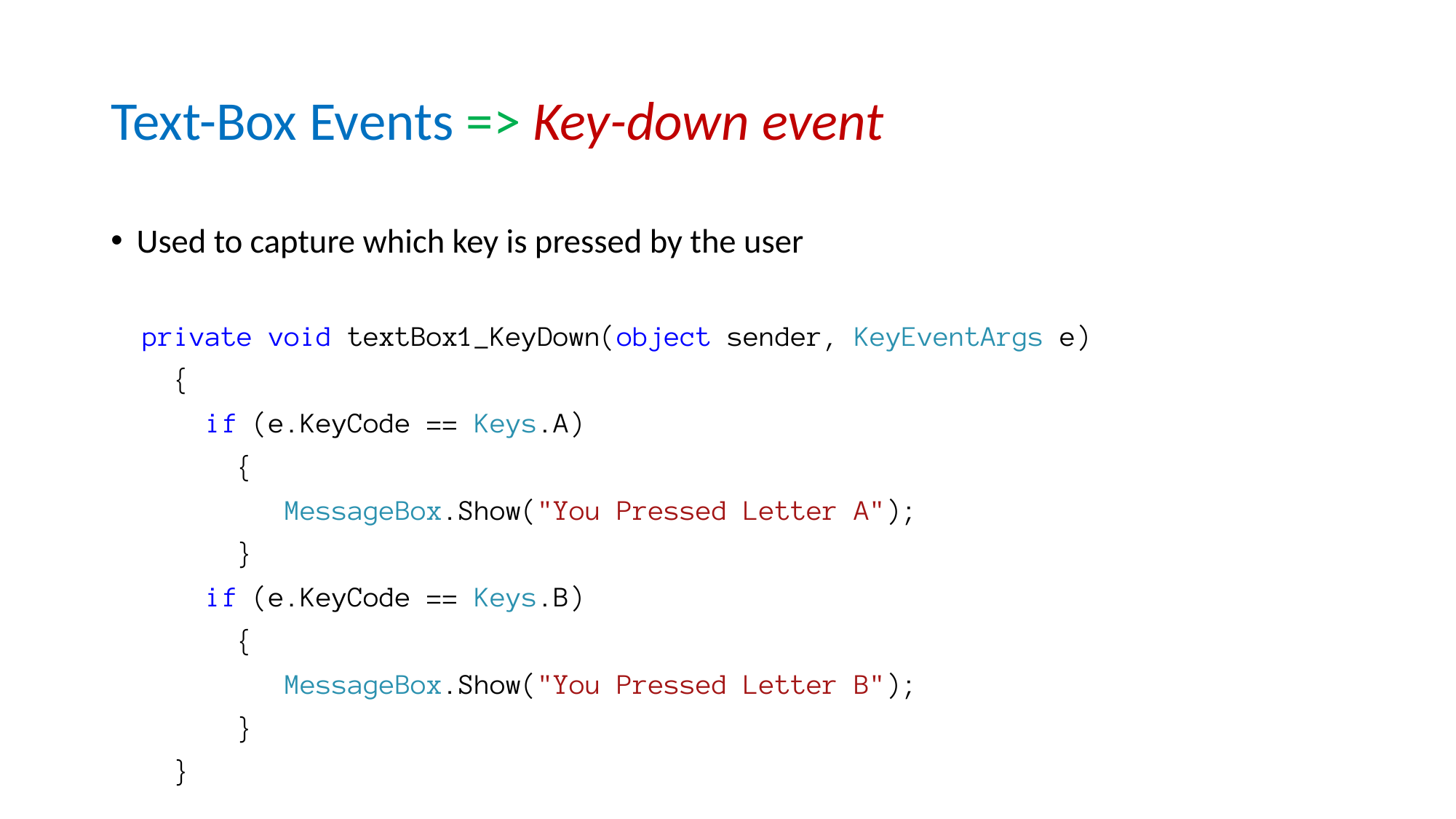

# Text-Box Events => Key-down event
Used to capture which key is pressed by the user

  private void textBox1_KeyDown(object sender, KeyEventArgs e)
    {
      if (e.KeyCode == Keys.A)
        {
           MessageBox.Show("You Pressed Letter A");
        }
      if (e.KeyCode == Keys.B)
        {
           MessageBox.Show("You Pressed Letter B");
        }
    }